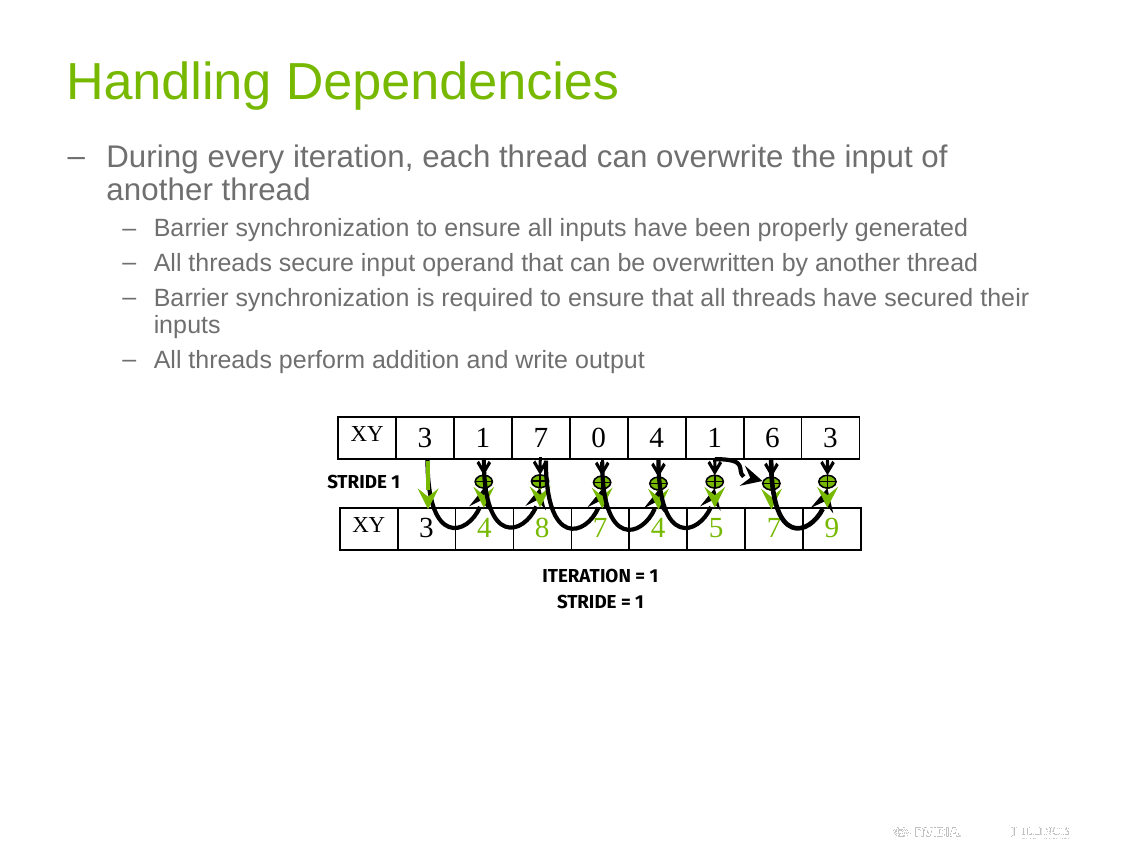

# Handling Dependencies
During every iteration, each thread can overwrite the input of another thread
Barrier synchronization to ensure all inputs have been properly generated
All threads secure input operand that can be overwritten by another thread
Barrier synchronization is required to ensure that all threads have secured their inputs
All threads perform addition and write output

| XY | 3 | 1 | 7 | 0 | 4 | 1 | 6 | 3 |
| --- | --- | --- | --- | --- | --- | --- | --- | --- |
STRIDE 1

| XY | 3 | 4 | 8 | 7 | 4 | 5 | 7 | 9 |
| --- | --- | --- | --- | --- | --- | --- | --- | --- |
ITERATION = 1
STRIDE = 1